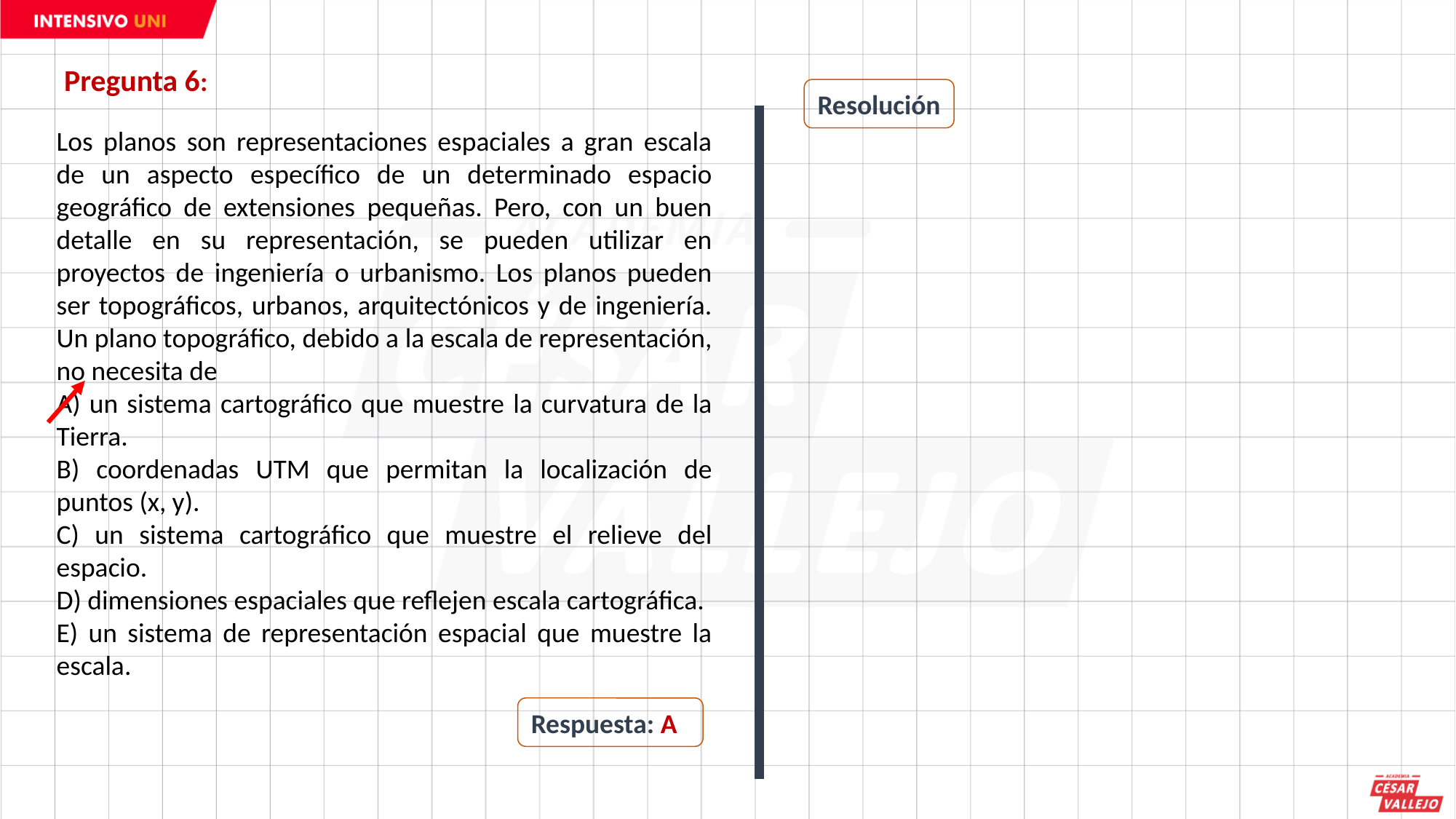

Pregunta 6:
Resolución
Los planos son representaciones espaciales a gran escala de un aspecto específico de un determinado espacio geográfico de extensiones pequeñas. Pero, con un buen detalle en su representación, se pueden utilizar en proyectos de ingeniería o urbanismo. Los planos pueden ser topográficos, urbanos, arquitectónicos y de ingeniería. Un plano topográfico, debido a la escala de representación, no necesita de
A) un sistema cartográfico que muestre la curvatura de la Tierra.
B) coordenadas UTM que permitan la localización de puntos (x, y).
C) un sistema cartográfico que muestre el relieve del espacio.
D) dimensiones espaciales que reflejen escala cartográfica.
E) un sistema de representación espacial que muestre la escala.
Respuesta: A